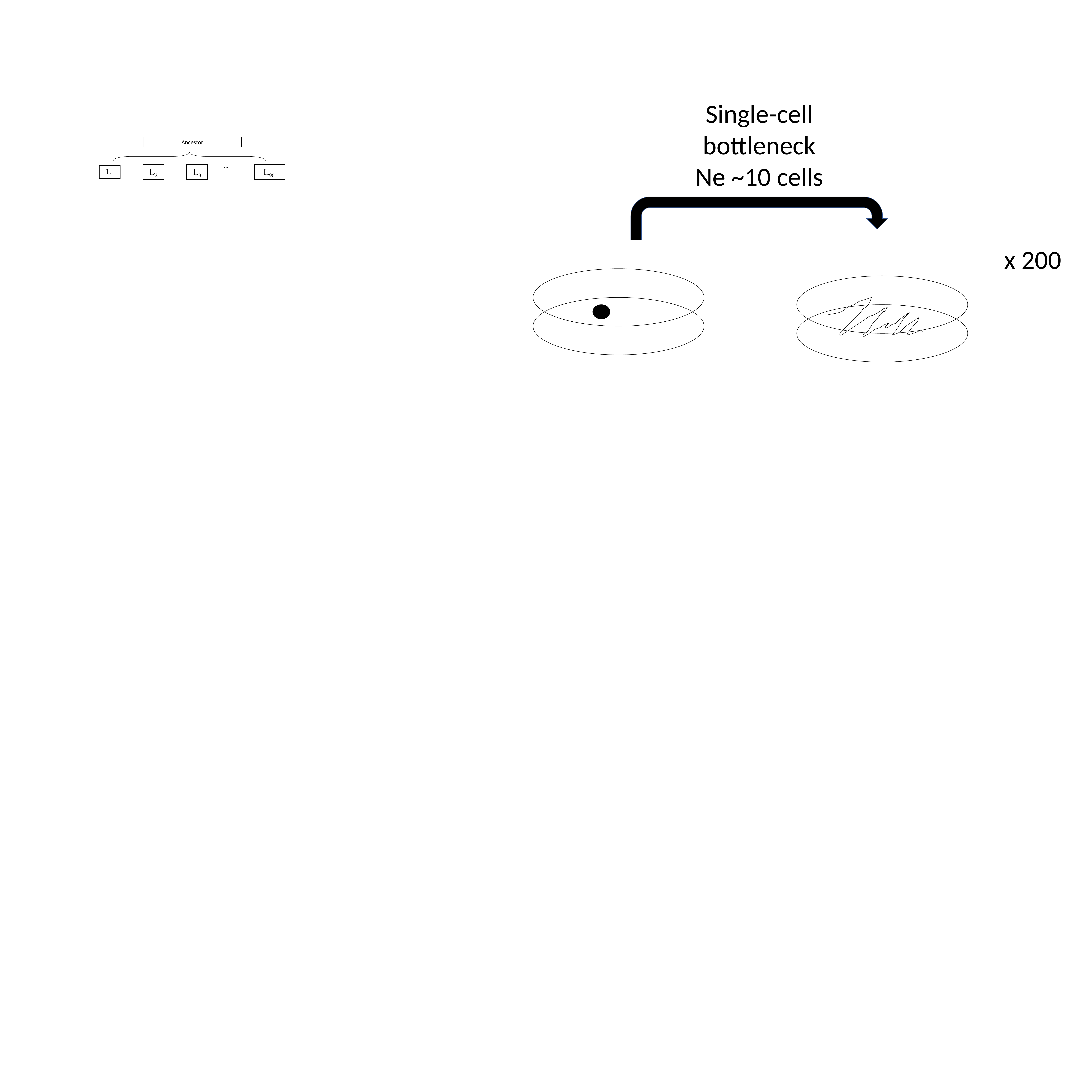

Single-cell bottleneck
Ne ~10 cells

x 200

Ancestor
…
L2
L3
L96
L1